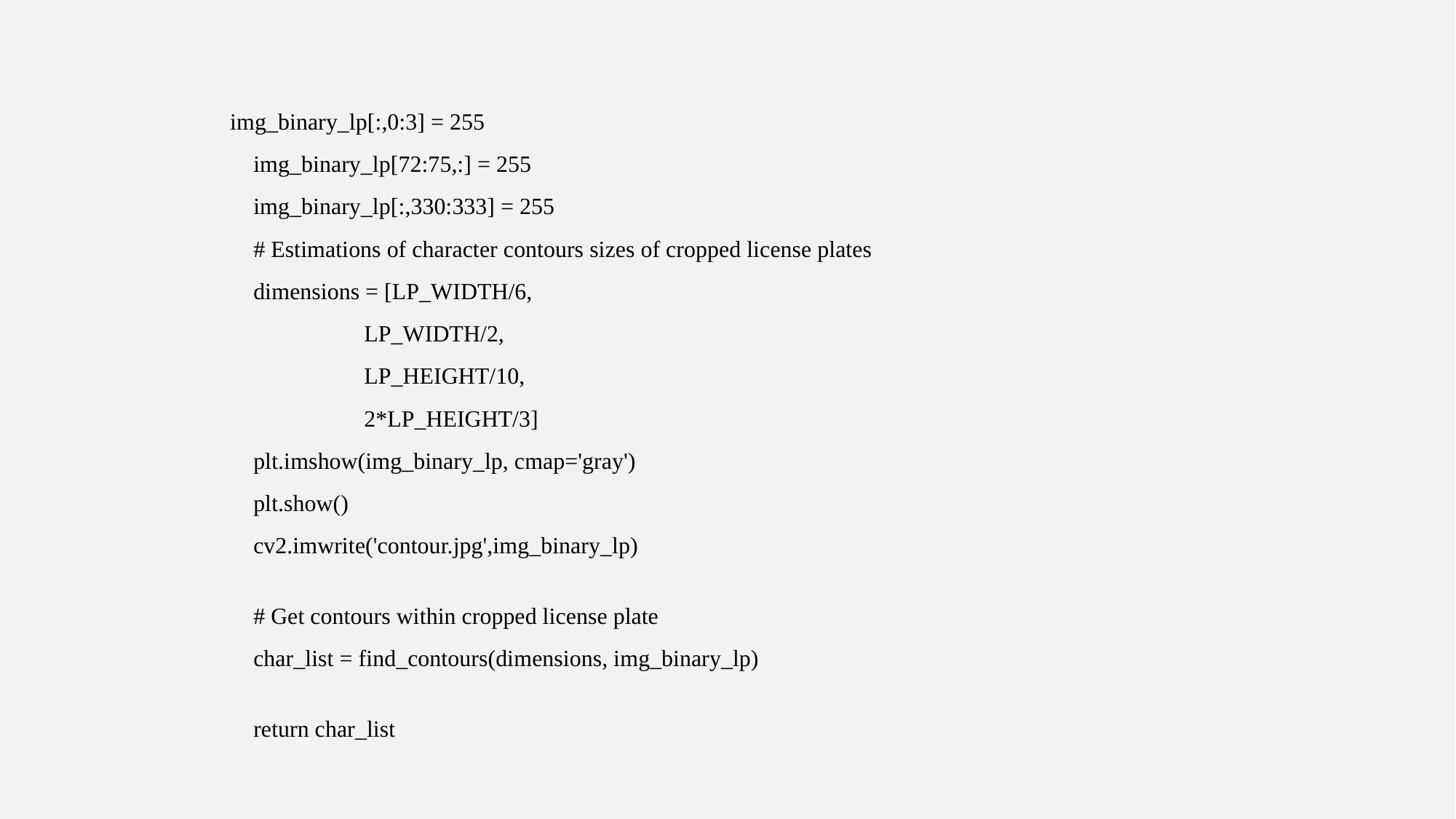

img_binary_lp[:,0:3] = 255
    img_binary_lp[72:75,:] = 255
    img_binary_lp[:,330:333] = 255
    # Estimations of character contours sizes of cropped license plates
    dimensions = [LP_WIDTH/6,
                       LP_WIDTH/2,
                       LP_HEIGHT/10,
                       2*LP_HEIGHT/3]
    plt.imshow(img_binary_lp, cmap='gray')
    plt.show()
    cv2.imwrite('contour.jpg',img_binary_lp)
    # Get contours within cropped license plate
    char_list = find_contours(dimensions, img_binary_lp)
    return char_list